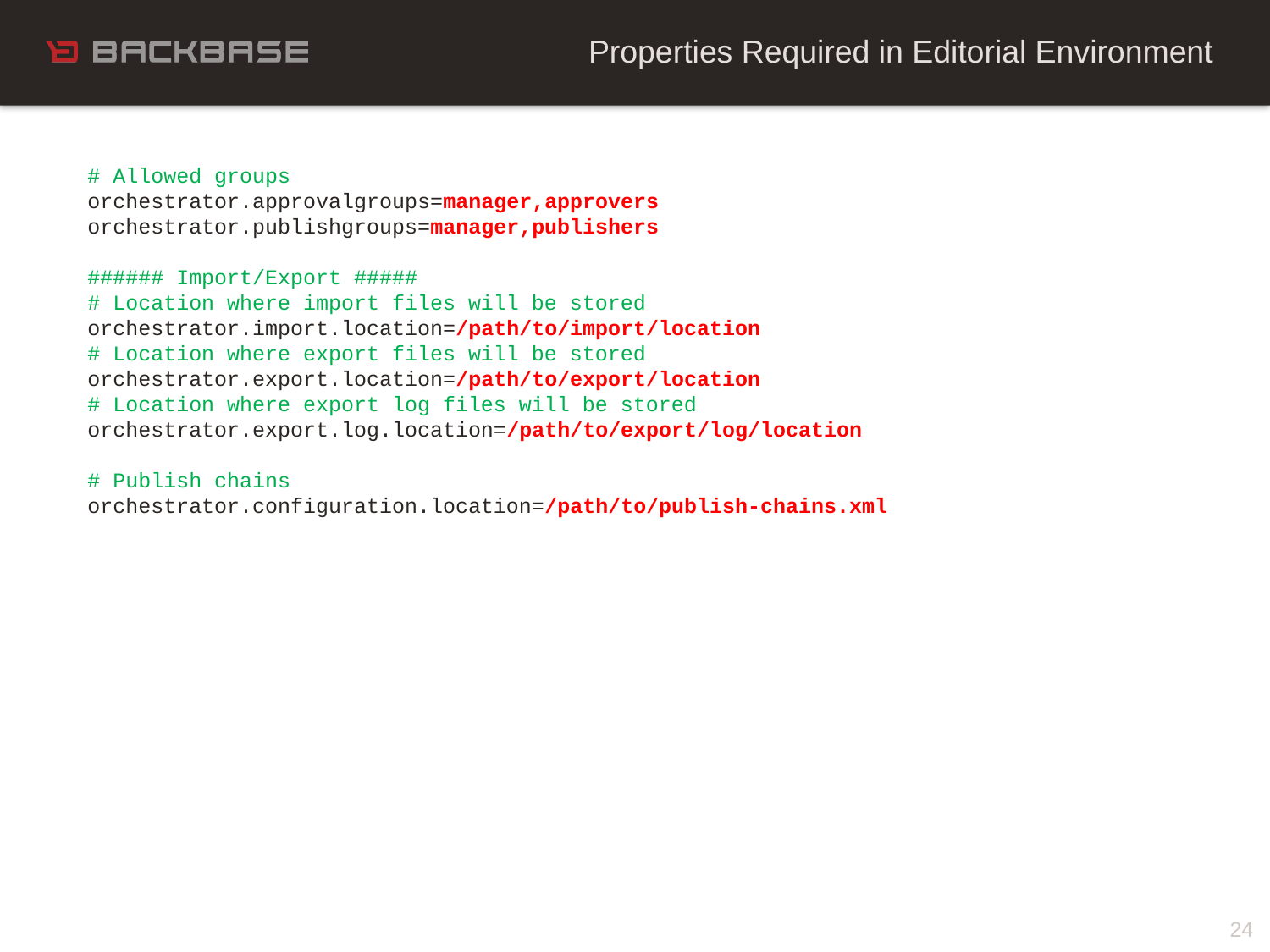

Properties Required in Editorial Environment
# Allowed groups
orchestrator.approvalgroups=manager,approvers
orchestrator.publishgroups=manager,publishers

###### Import/Export #####
# Location where import files will be stored
orchestrator.import.location=/path/to/import/location
# Location where export files will be stored
orchestrator.export.location=/path/to/export/location
# Location where export log files will be stored
orchestrator.export.log.location=/path/to/export/log/location

# Publish chains
orchestrator.configuration.location=/path/to/publish-chains.xml

24